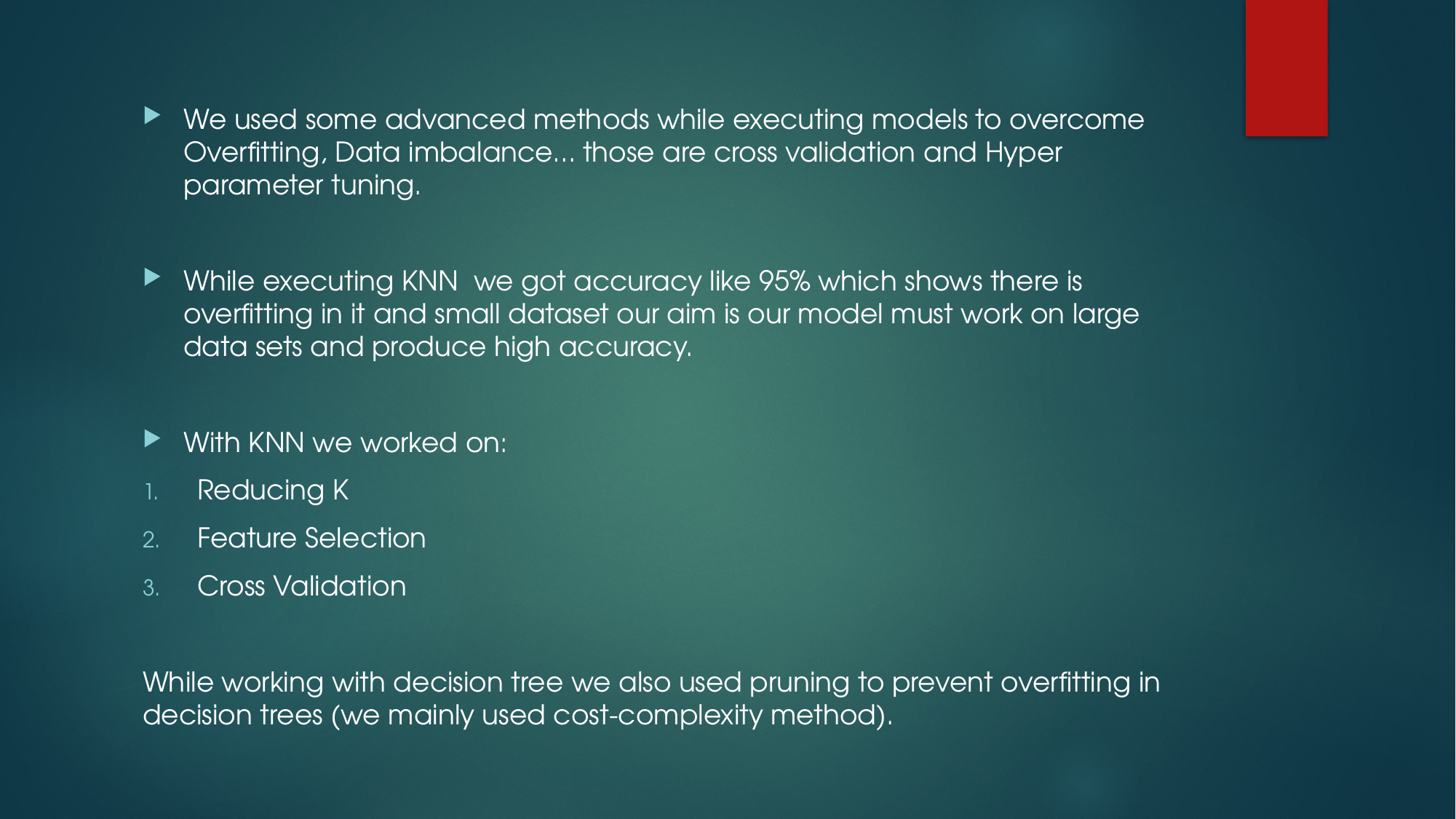

We used some advanced methods while executing models to overcome Overfitting, Data imbalance… those are cross validation and Hyper parameter tuning.

While executing KNN  we got accuracy like 95% which shows there is overfitting in it and small dataset our aim is our model must work on large data sets and produce high accuracy.

With KNN we worked on:
Reducing K
Feature Selection
Cross Validation

While working with decision tree we also used pruning to prevent overfitting in decision trees (we mainly used cost-complexity method).